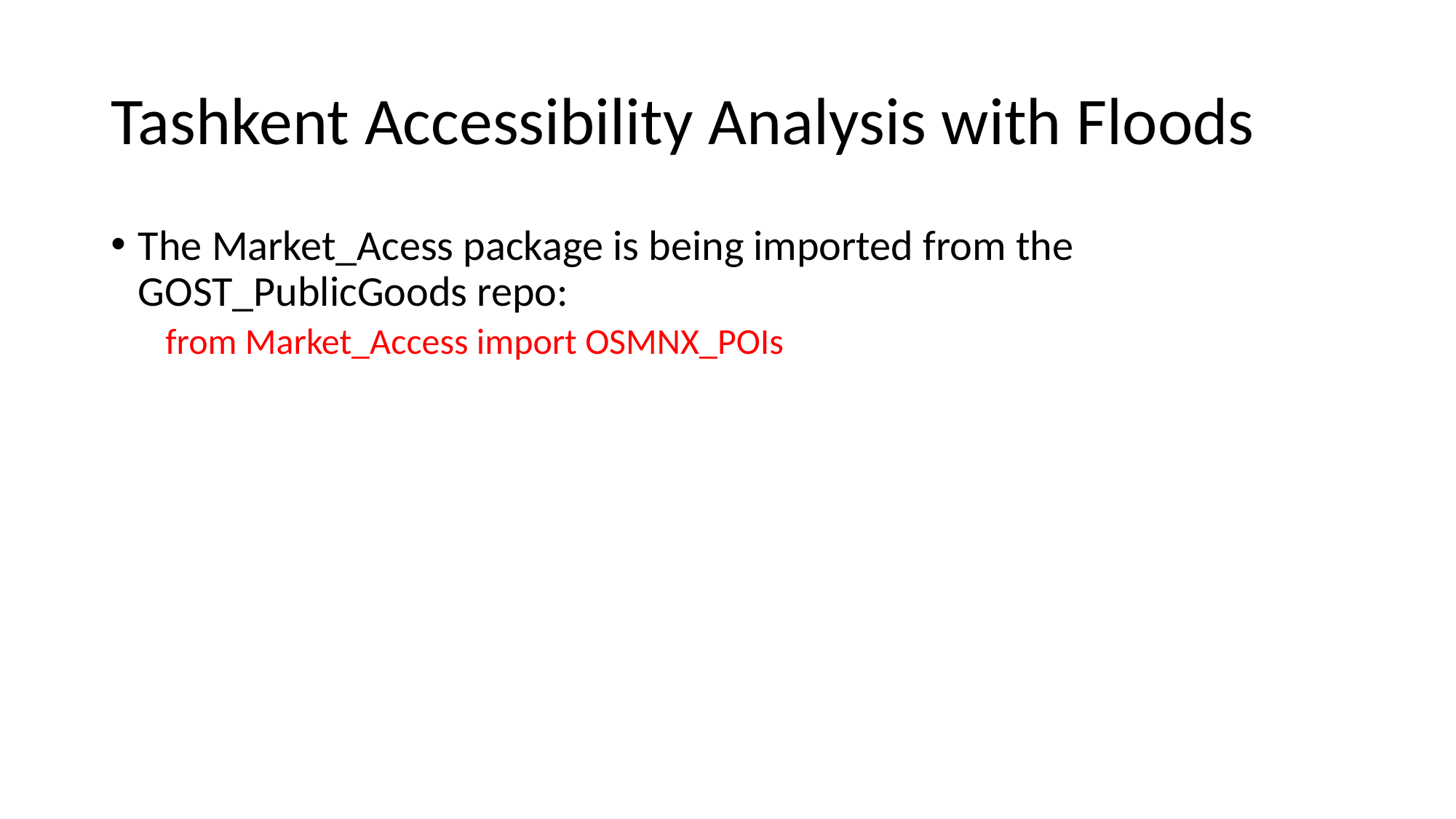

# Tashkent Accessibility Analysis with Floods
The Market_Acess package is being imported from the GOST_PublicGoods repo:
from Market_Access import OSMNX_POIs